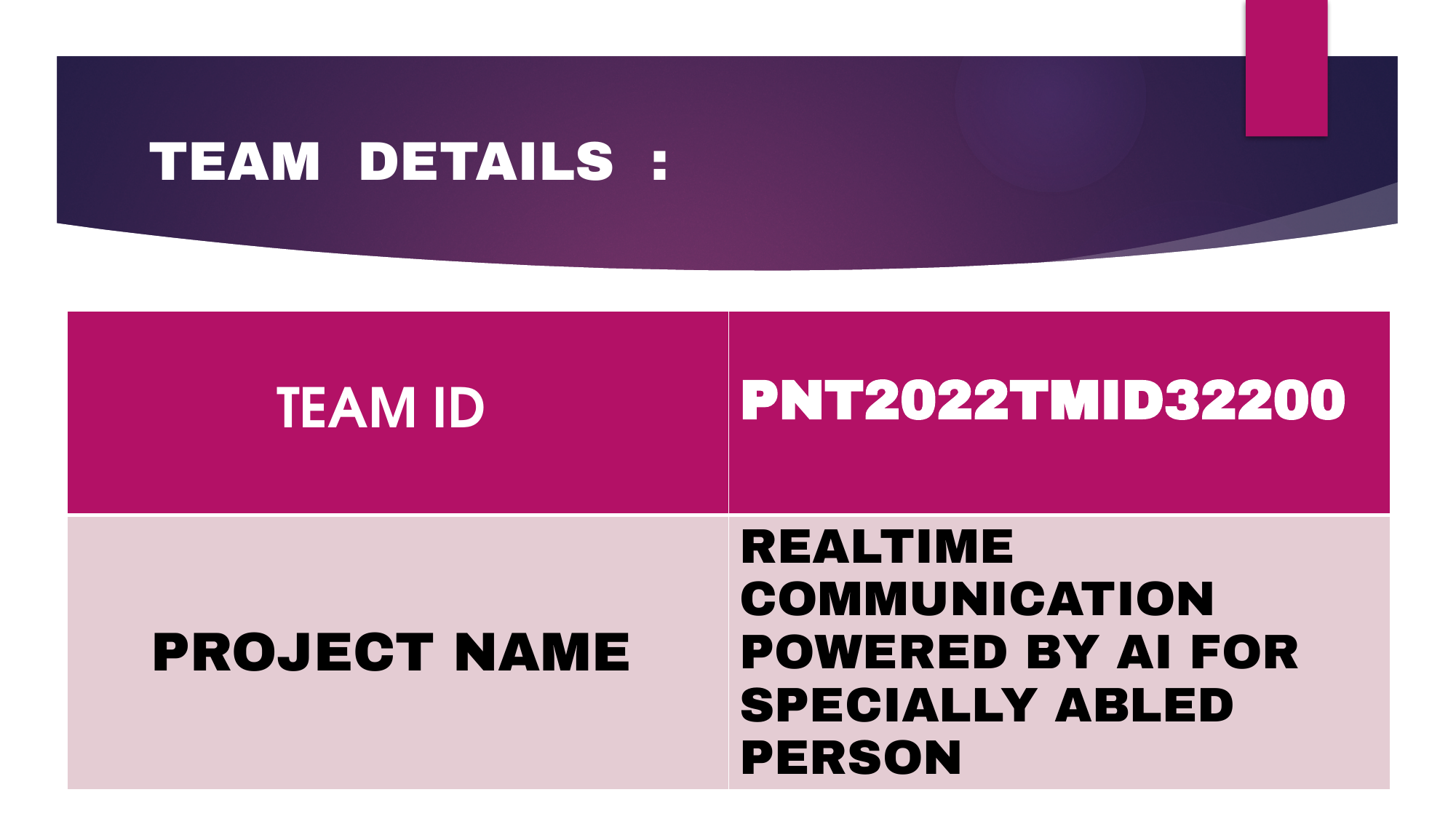

# TEAM  DETAILS  :
| TEAM ID | PNT2022TMID32200 |
| --- | --- |
| PROJECT NAME | REALTIME COMMUNICATION POWERED BY AI FOR SPECIALLY ABLED PERSON |